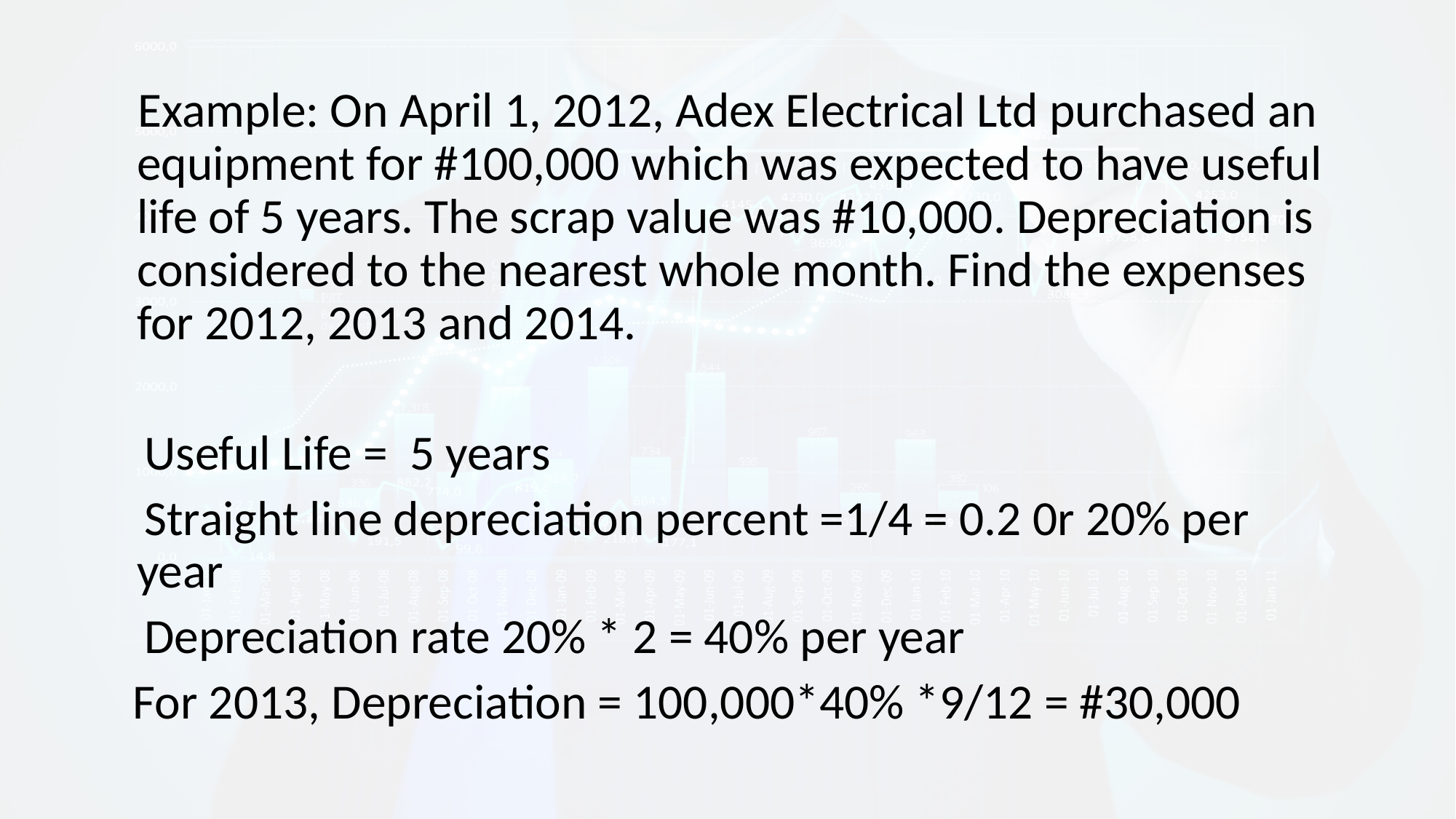

Example: On April 1, 2012, Adex Electrical Ltd purchased an equipment for #100,000 which was expected to have useful life of 5 years. The scrap value was #10,000. Depreciation is considered to the nearest whole month. Find the expenses for 2012, 2013 and 2014.

   Useful Life =  5 years
   Straight line depreciation percent =1/4 = 0.2 0r 20% per year
   Depreciation rate 20% * 2 = 40% per year
  For 2013, Depreciation = 100,000*40% *9/12 = #30,000